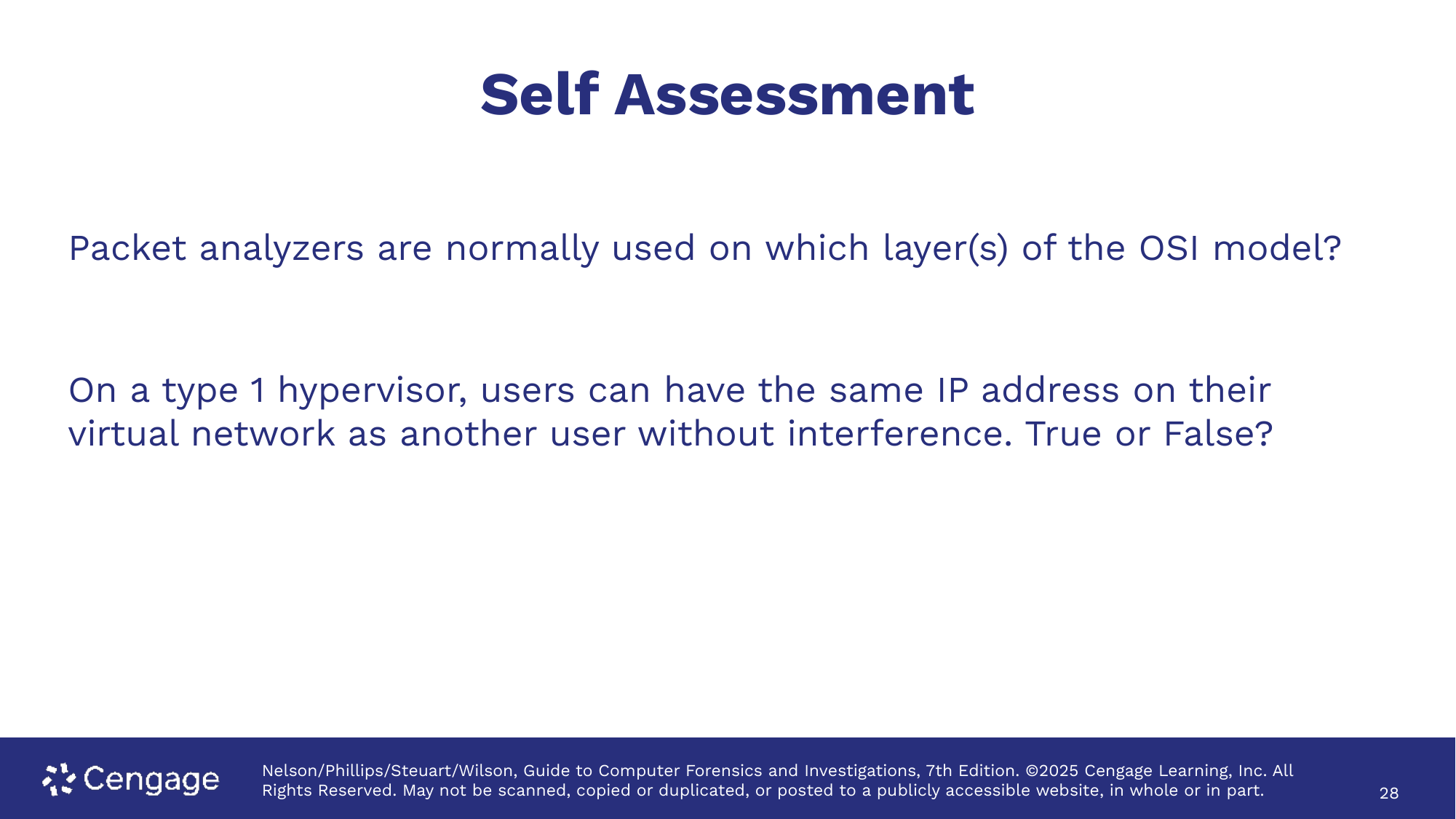

# Self Assessment
Packet analyzers are normally used on which layer(s) of the OSI model?

On a type 1 hypervisor, users can have the same IP address on their virtual network as another user without interference. True or False?